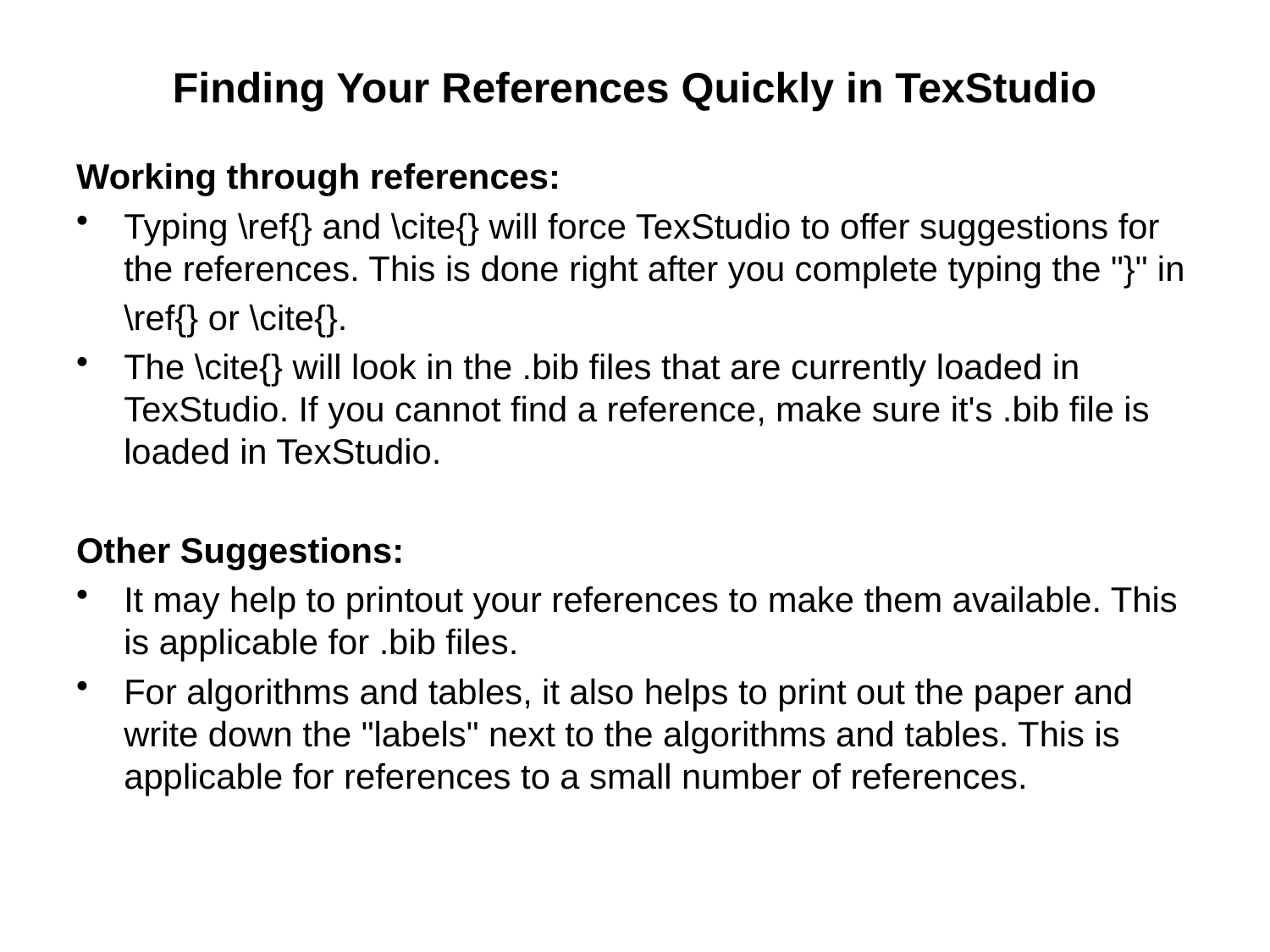

# Finding Your References Quickly in TexStudio
Working through references:
Typing \ref{} and \cite{} will force TexStudio to offer suggestions for the references. This is done right after you complete typing the "}" in
	\ref{} or \cite{}.
The \cite{} will look in the .bib files that are currently loaded in TexStudio. If you cannot find a reference, make sure it's .bib file is loaded in TexStudio.

Other Suggestions:
It may help to printout your references to make them available. This is applicable for .bib files.
For algorithms and tables, it also helps to print out the paper and write down the "labels" next to the algorithms and tables. This is applicable for references to a small number of references.